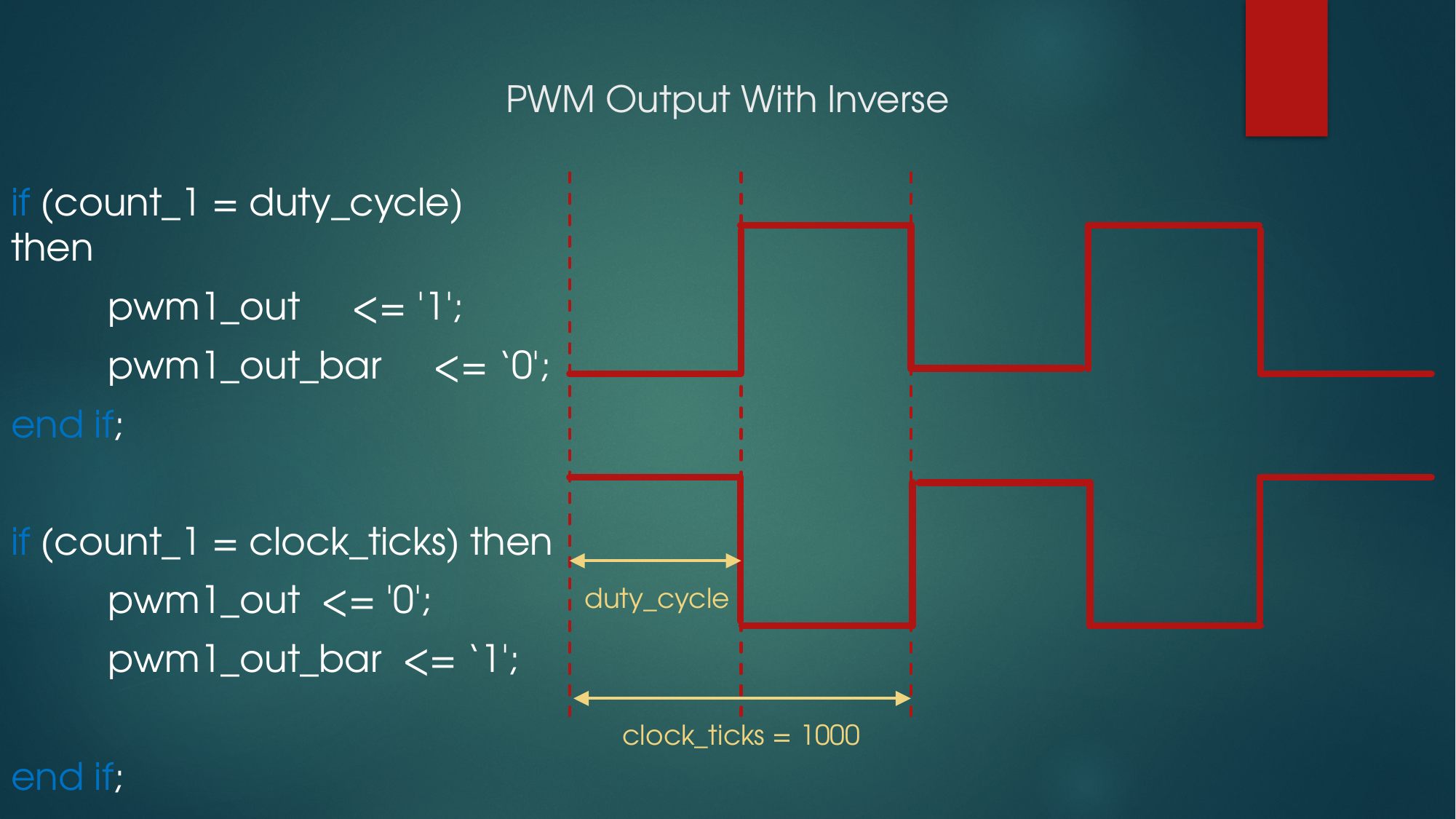

# PWM Output With Inverse
if (count_1 = duty_cycle) then
	pwm1_out     <= '1';
	pwm1_out_bar     <= ‘0';
end if;

if (count_1 = clock_ticks) then
	pwm1_out  <= '0';
	pwm1_out_bar  <= ‘1';

end if;
duty_cycle
clock_ticks = 1000